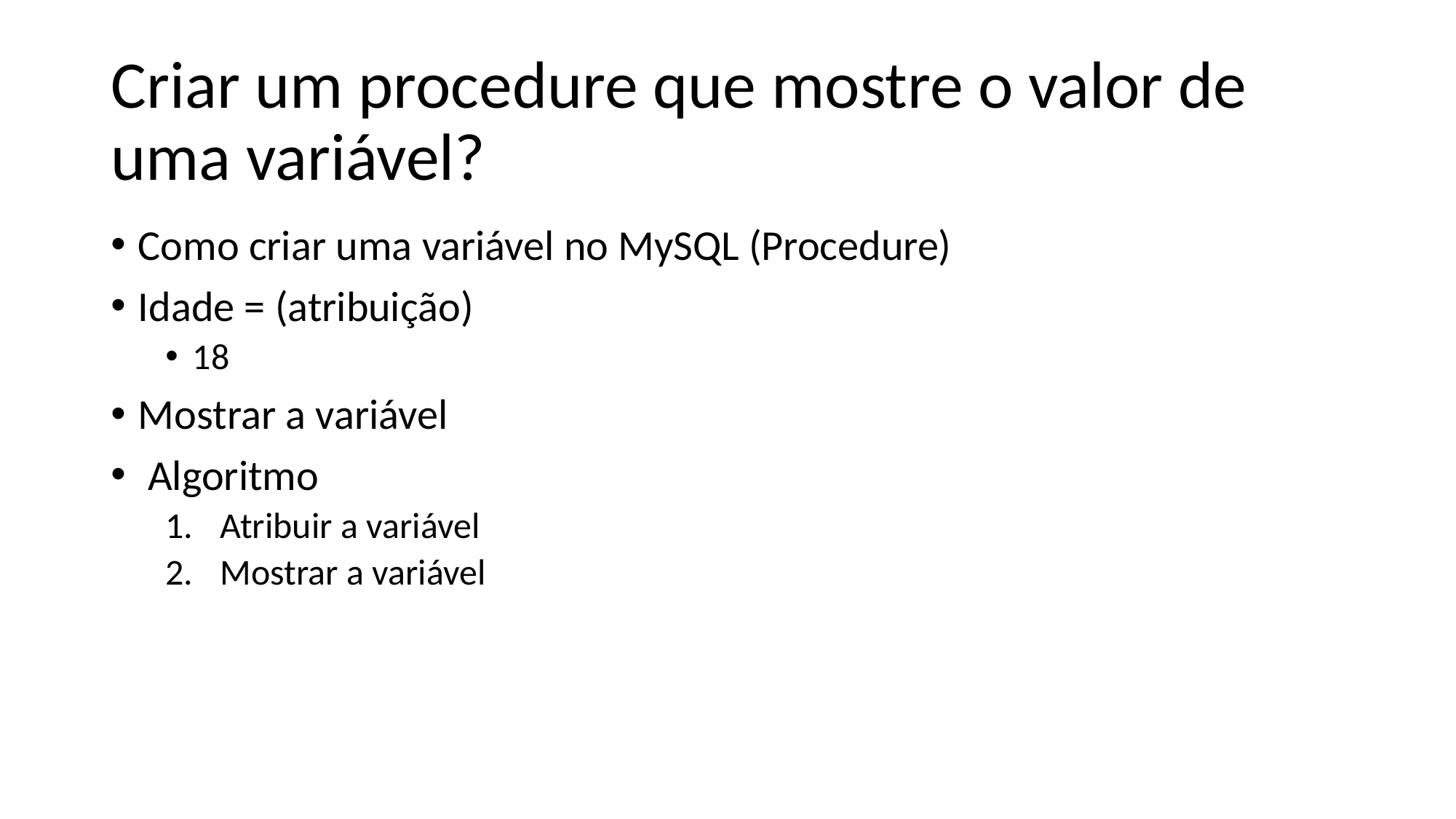

# Criar um procedure que mostre o valor de uma variável?
Como criar uma variável no MySQL (Procedure)
Idade = (atribuição)
18
Mostrar a variável
 Algoritmo
Atribuir a variável
Mostrar a variável